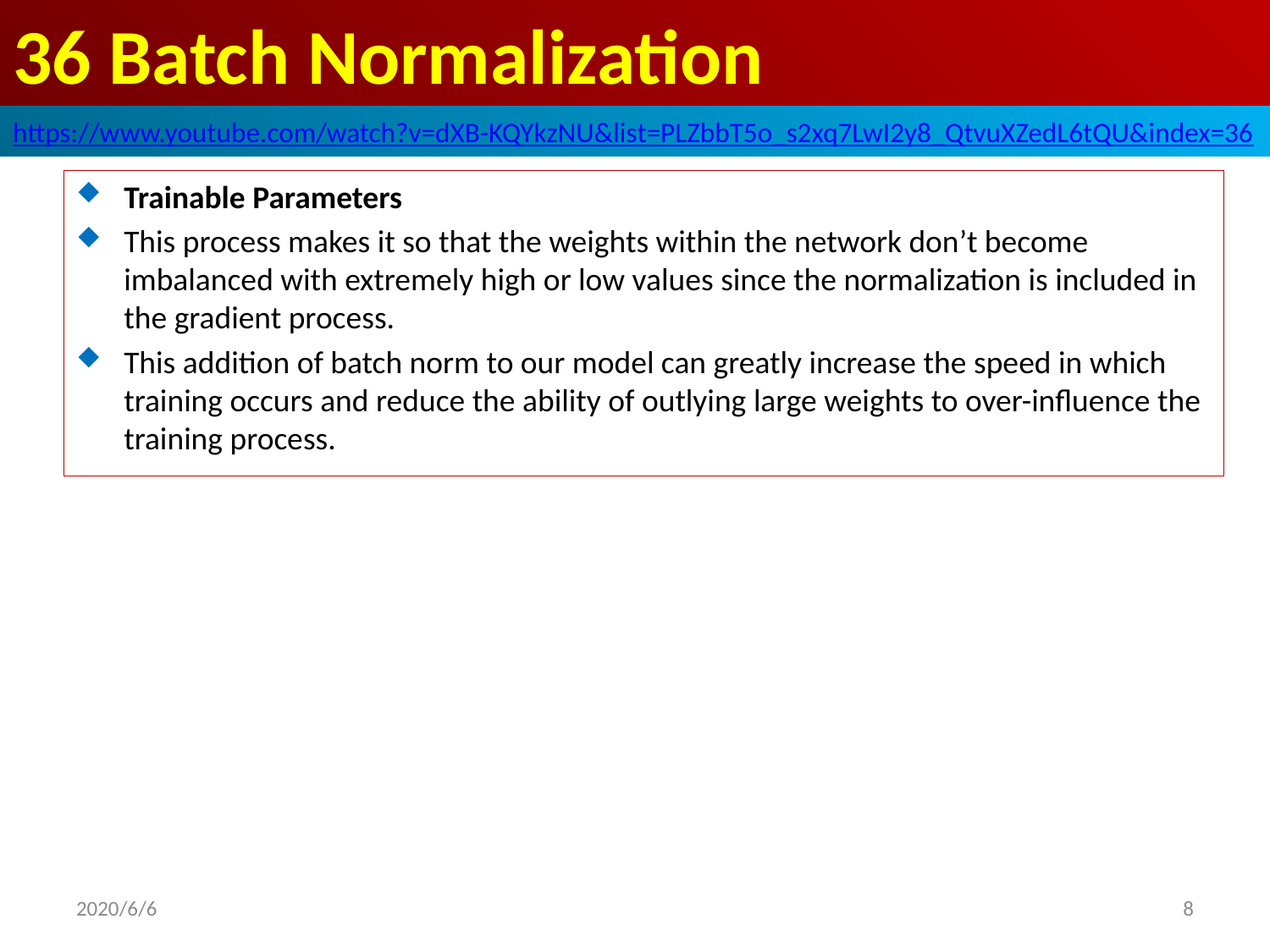

# 36 Batch Normalization
https://www.youtube.com/watch?v=dXB-KQYkzNU&list=PLZbbT5o_s2xq7LwI2y8_QtvuXZedL6tQU&index=36
Trainable Parameters
This process makes it so that the weights within the network don’t become imbalanced with extremely high or low values since the normalization is included in the gradient process.
This addition of batch norm to our model can greatly increase the speed in which training occurs and reduce the ability of outlying large weights to over-influence the training process.
2020/6/6
8